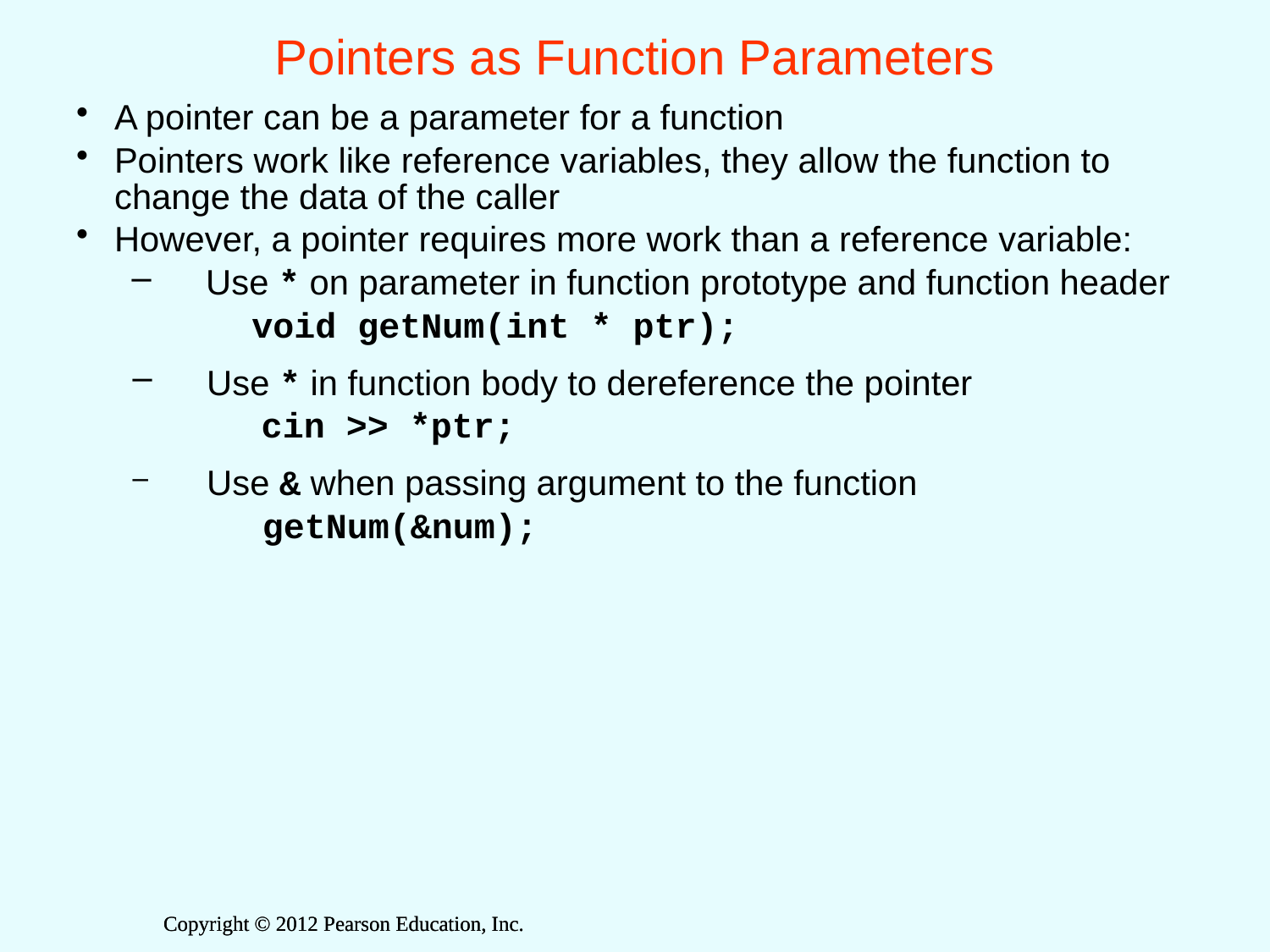

# Pointers as Function Parameters
A pointer can be a parameter for a function
Pointers work like reference variables, they allow the function to change the data of the caller
However, a pointer requires more work than a reference variable:
Use * on parameter in function prototype and function header
void getNum(int * ptr);
Use * in function body to dereference the pointer
	cin >> *ptr;
Use & when passing argument to the function
	getNum(&num);